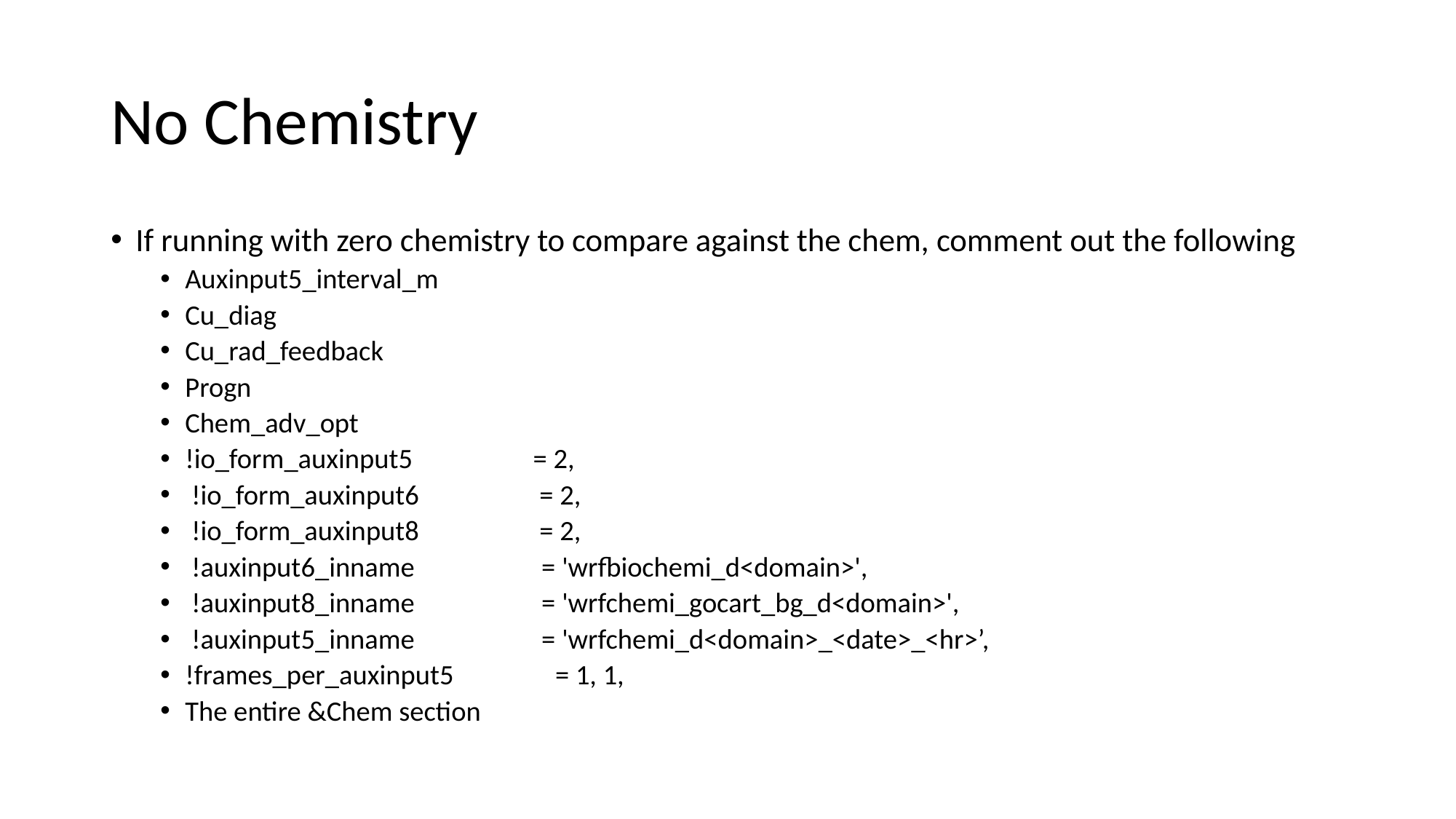

# No Chemistry
If running with zero chemistry to compare against the chem, comment out the following
Auxinput5_interval_m
Cu_diag
Cu_rad_feedback
Progn
Chem_adv_opt
!io_form_auxinput5                   = 2,
 !io_form_auxinput6                   = 2,
 !io_form_auxinput8                   = 2,
 !auxinput6_inname                    = 'wrfbiochemi_d<domain>',
 !auxinput8_inname                    = 'wrfchemi_gocart_bg_d<domain>',
 !auxinput5_inname                    = 'wrfchemi_d<domain>_<date>_<hr>’,
!frames_per_auxinput5                = 1, 1,
The entire &Chem section